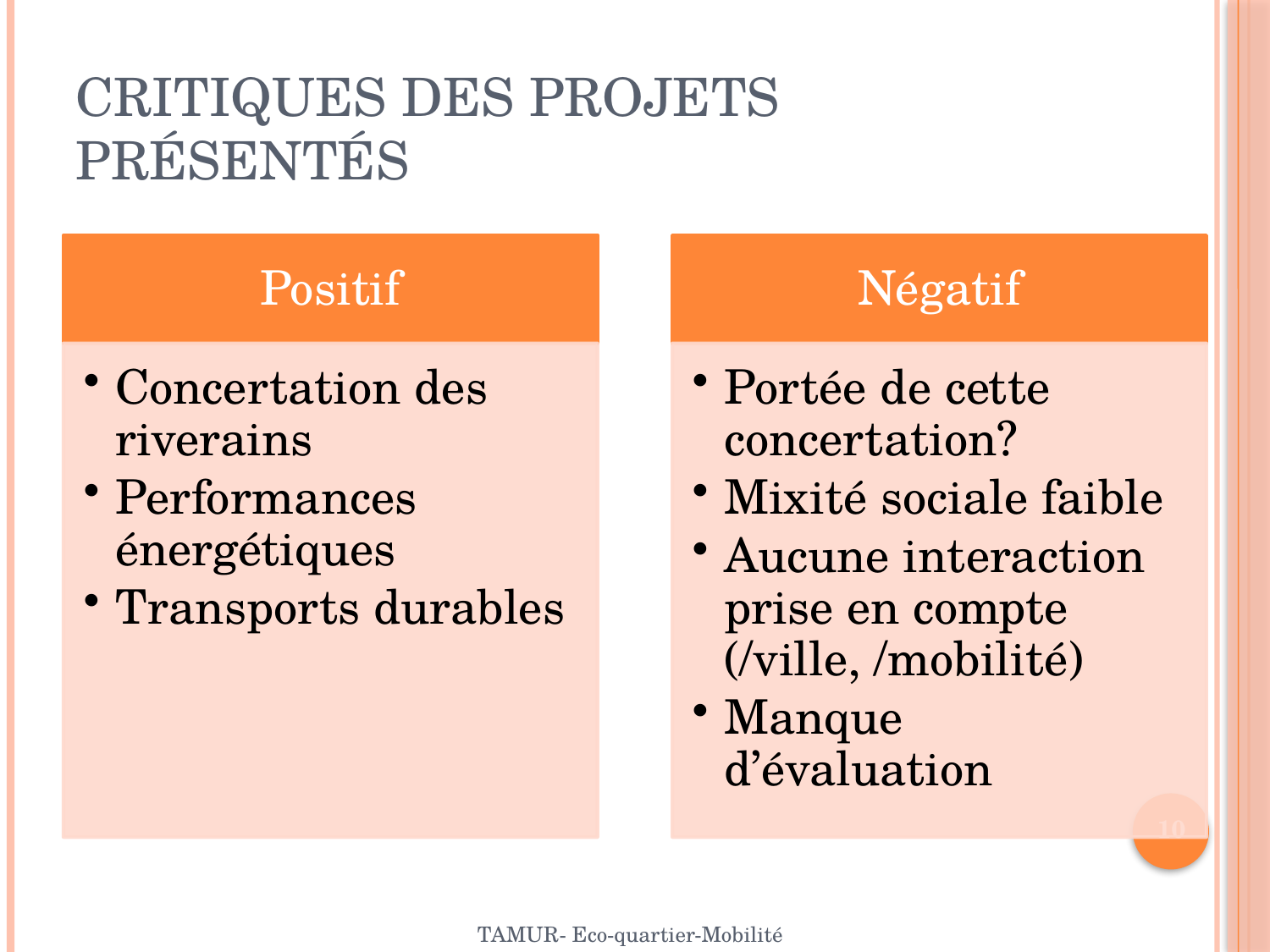

# Critiques des projets présentés
Positif
Concertation des riverains
Performances énergétiques
Transports durables
Négatif
Portée de cette concertation?
Mixité sociale faible
Aucune interaction prise en compte (/ville, /mobilité)
Manque d’évaluation
10
TAMUR- Eco-quartier-Mobilité